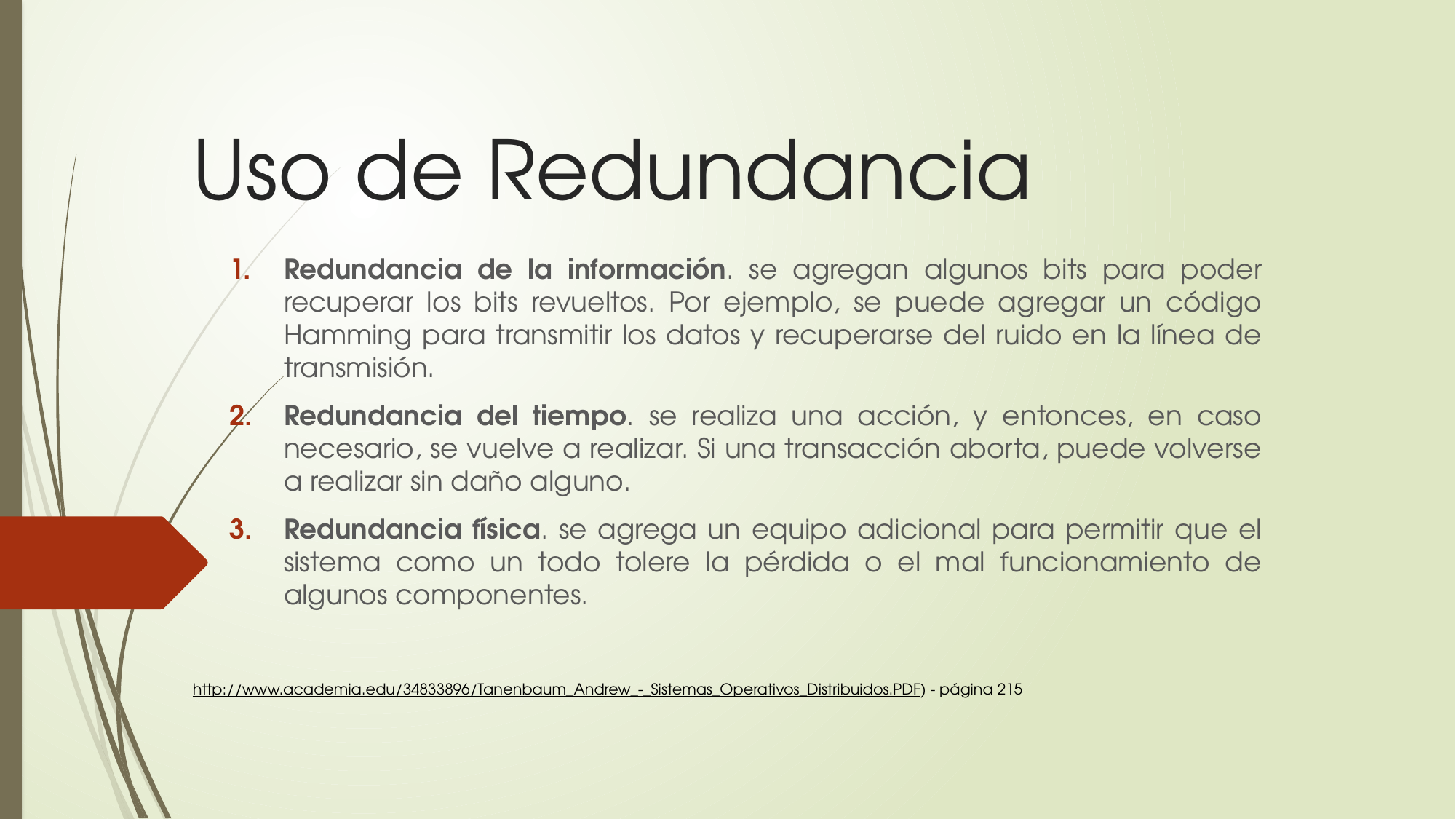

# Uso de Redundancia
Redundancia de la información. se agregan algunos bits para poder recuperar los bits revueltos. Por ejemplo, se puede agregar un código Hamming para transmitir los datos y recuperarse del ruido en la línea de transmisión.
Redundancia del tiempo. se realiza una acción, y entonces, en caso necesario, se vuelve a realizar. Si una transacción aborta, puede volverse a realizar sin daño alguno.
Redundancia física. se agrega un equipo adicional para permitir que el sistema como un todo tolere la pérdida o el mal funcionamiento de algunos componentes.
http://www.academia.edu/34833896/Tanenbaum_Andrew_-_Sistemas_Operativos_Distribuidos.PDF) - página 215